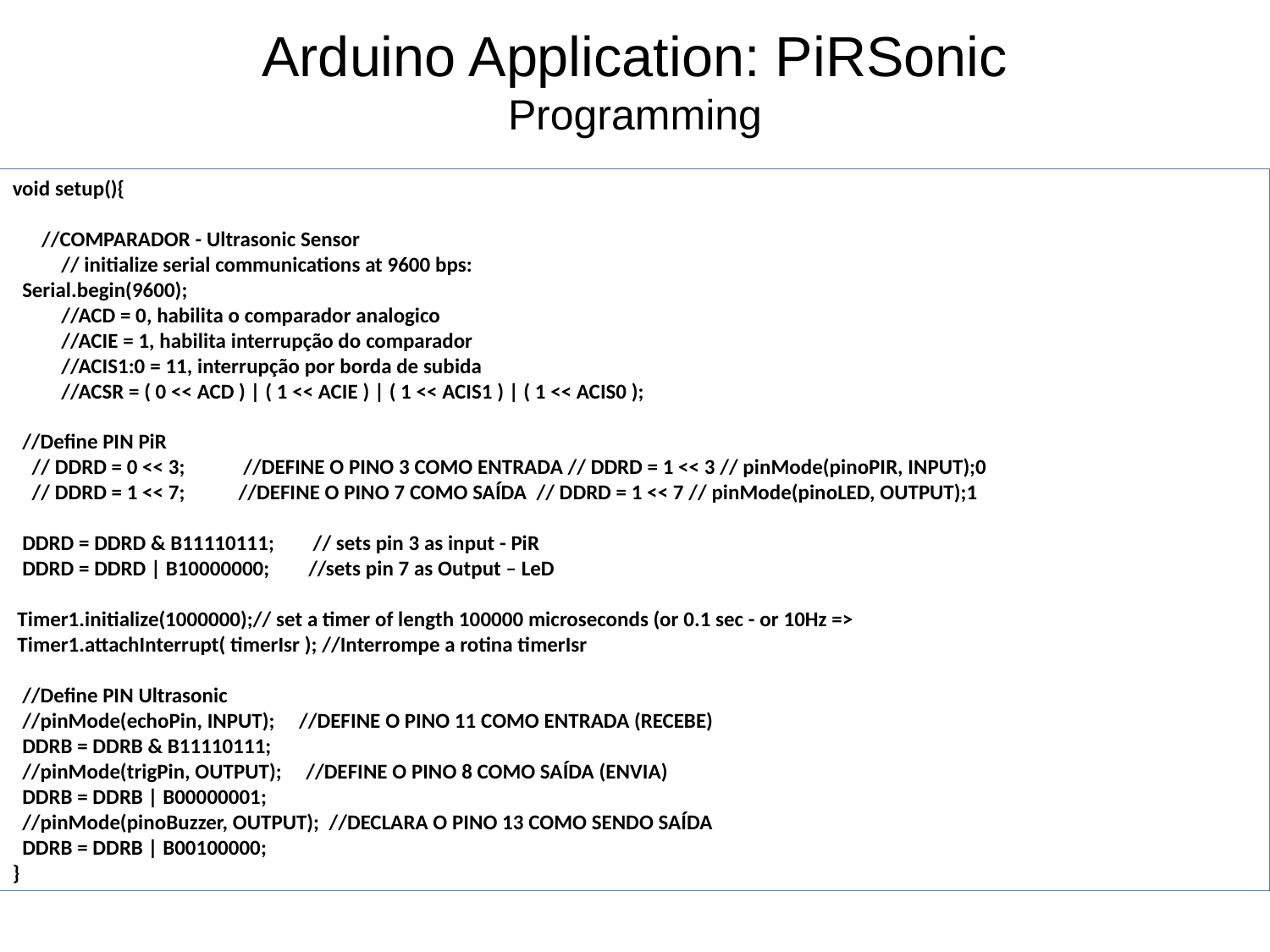

# Arduino Application: PiRSonic Programming
void setup(){

      //COMPARADOR - Ultrasonic Sensor
          // initialize serial communications at 9600 bps:
  Serial.begin(9600);
          //ACD = 0, habilita o comparador analogico
          //ACIE = 1, habilita interrupção do comparador
          //ACIS1:0 = 11, interrupção por borda de subida
          //ACSR = ( 0 << ACD ) | ( 1 << ACIE ) | ( 1 << ACIS1 ) | ( 1 << ACIS0 );

  //Define PIN PiR
    // DDRD = 0 << 3;            //DEFINE O PINO 3 COMO ENTRADA // DDRD = 1 << 3 // pinMode(pinoPIR, INPUT);0
    // DDRD = 1 << 7;           //DEFINE O PINO 7 COMO SAÍDA  // DDRD = 1 << 7 // pinMode(pinoLED, OUTPUT);1

  DDRD = DDRD & B11110111;        // sets pin 3 as input - PiR
  DDRD = DDRD | B10000000;        //sets pin 7 as Output – LeD

 Timer1.initialize(1000000);// set a timer of length 100000 microseconds (or 0.1 sec - or 10Hz =>
 Timer1.attachInterrupt( timerIsr ); //Interrompe a rotina timerIsr

  //Define PIN Ultrasonic
  //pinMode(echoPin, INPUT);     //DEFINE O PINO 11 COMO ENTRADA (RECEBE)
  DDRB = DDRB & B11110111;
  //pinMode(trigPin, OUTPUT);     //DEFINE O PINO 8 COMO SAÍDA (ENVIA)
  DDRB = DDRB | B00000001;
  //pinMode(pinoBuzzer, OUTPUT);  //DECLARA O PINO 13 COMO SENDO SAÍDA
  DDRB = DDRB | B00100000;
}